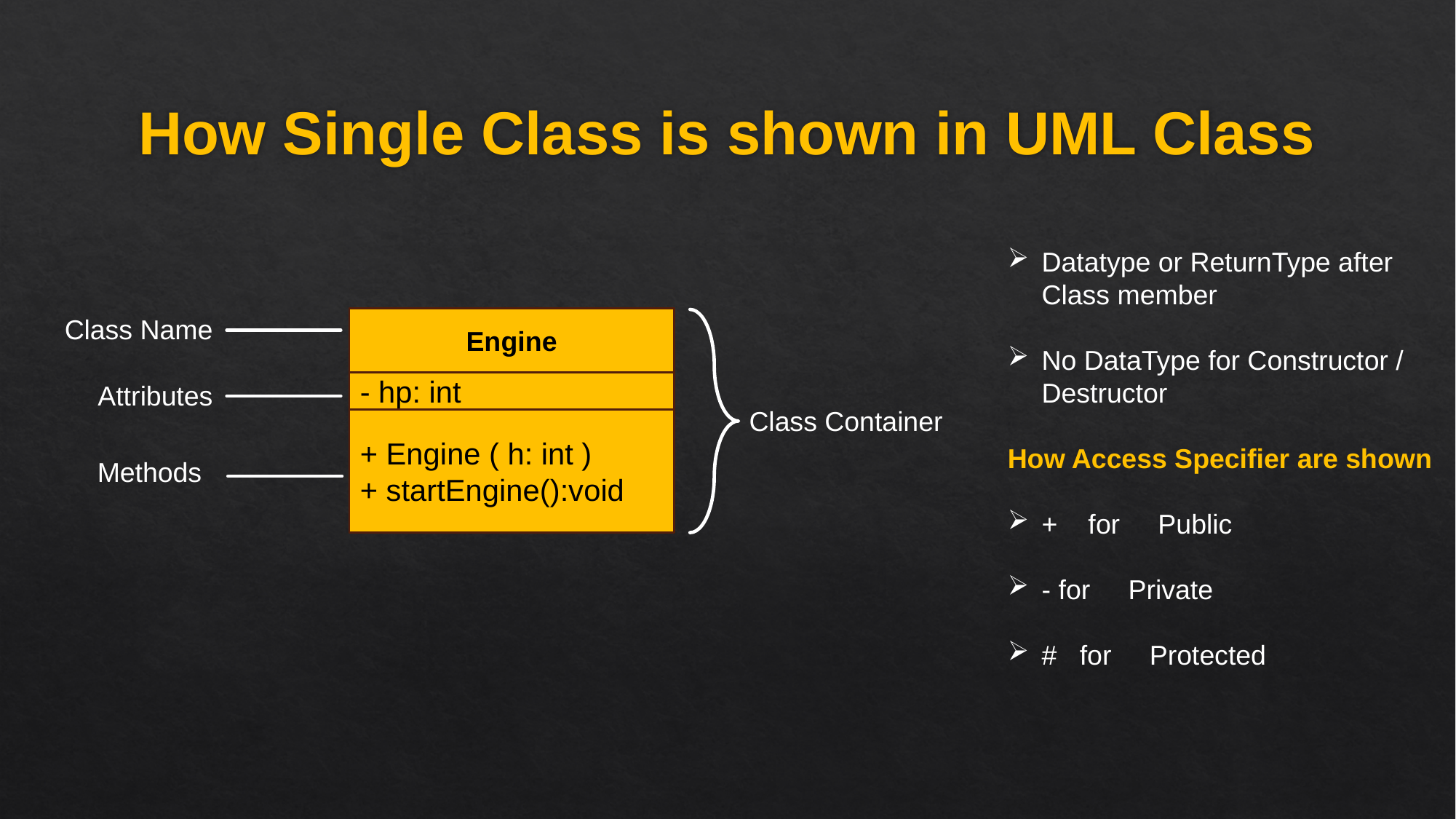

# How Single Class is shown in UML Class
Datatype or ReturnType after Class member

No DataType for Constructor / Destructor

How Access Specifier are shown

+    for     Public

- for     Private

#   for     Protected

Class Name
Engine
- hp: int
+ Engine ( h: int )
+ startEngine():void

Attributes
Class Container
Methods